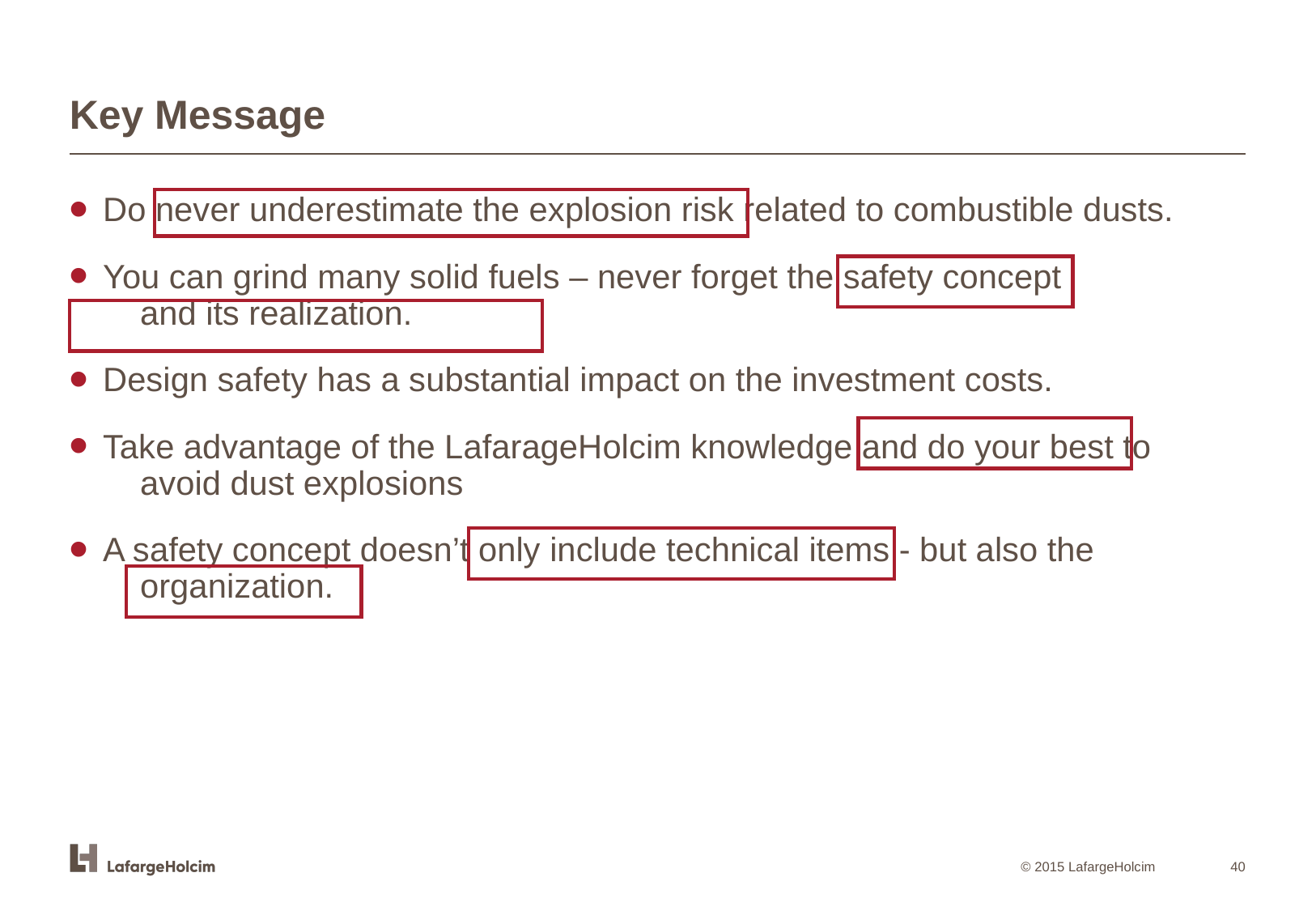

# Key Message

 Do never underestimate the explosion risk related to combustible dusts.
 You can grind many solid fuels – never forget the safety concept
     and its realization.
 Design safety has a substantial impact on the investment costs.
 Take advantage of the LafarageHolcim knowledge and do your best to
     avoid dust explosions
 A safety concept doesn’t only include technical items - but also the
     organization.

40